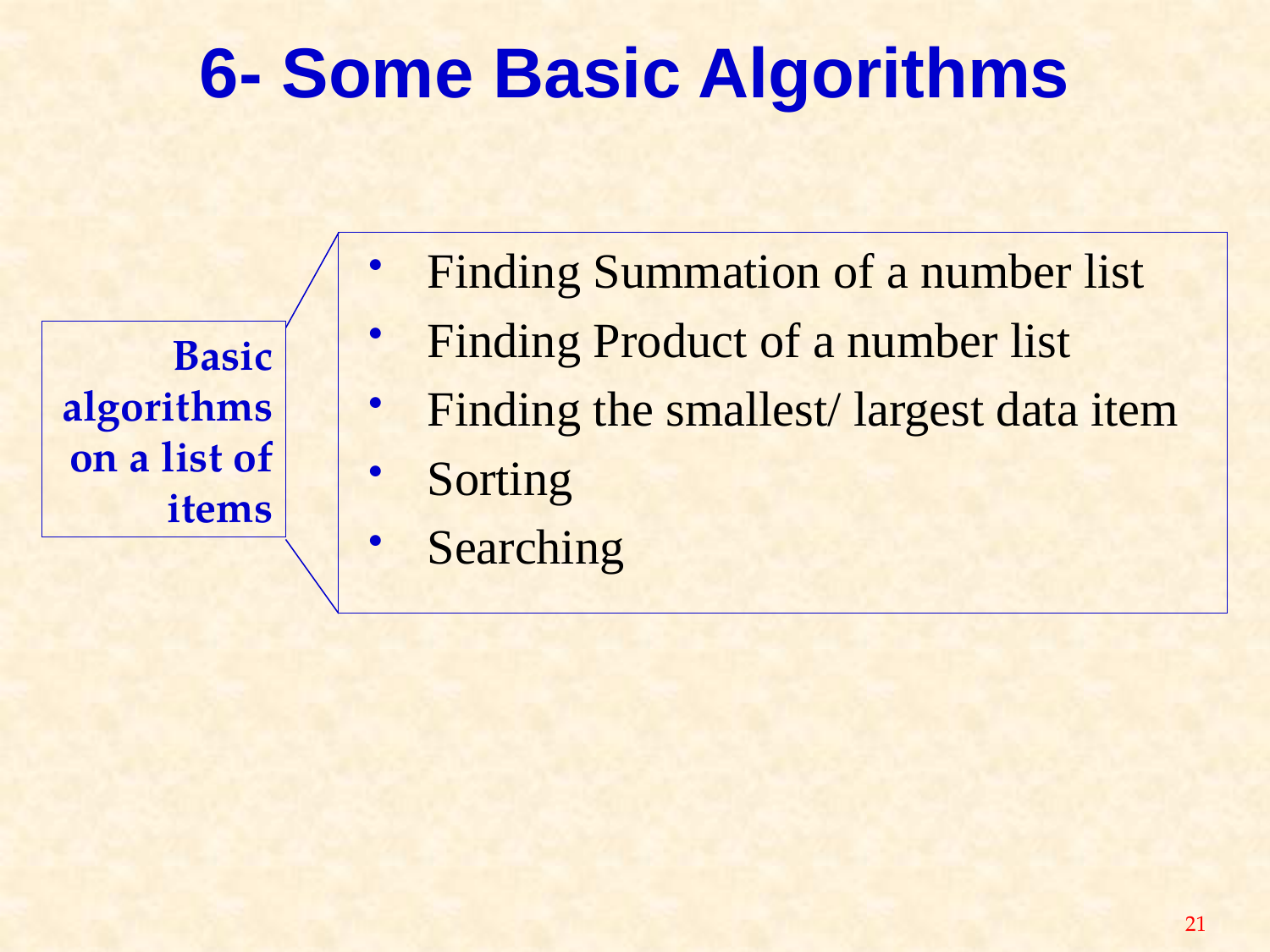

6- Some Basic Algorithms
Finding Summation of a number list
Finding Product of a number list
Finding the smallest/ largest data item
Sorting
Searching

Basic algorithms on a list of items

21